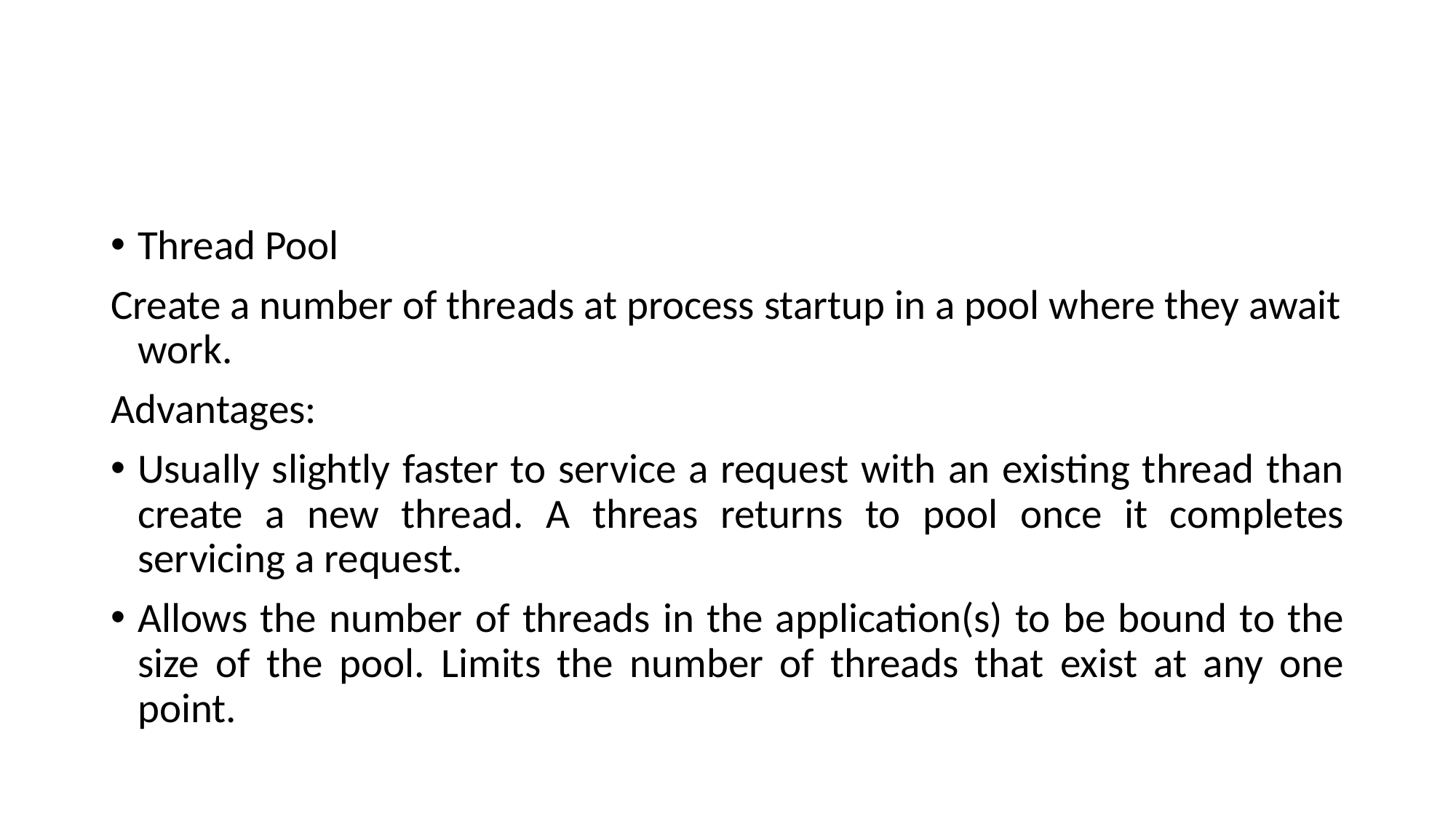

#
Thread Pool
Create a number of threads at process startup in a pool where they await work.
Advantages:
Usually slightly faster to service a request with an existing thread than create a new thread. A threas returns to pool once it completes servicing a request.
Allows the number of threads in the application(s) to be bound to the size of the pool. Limits the number of threads that exist at any one point.